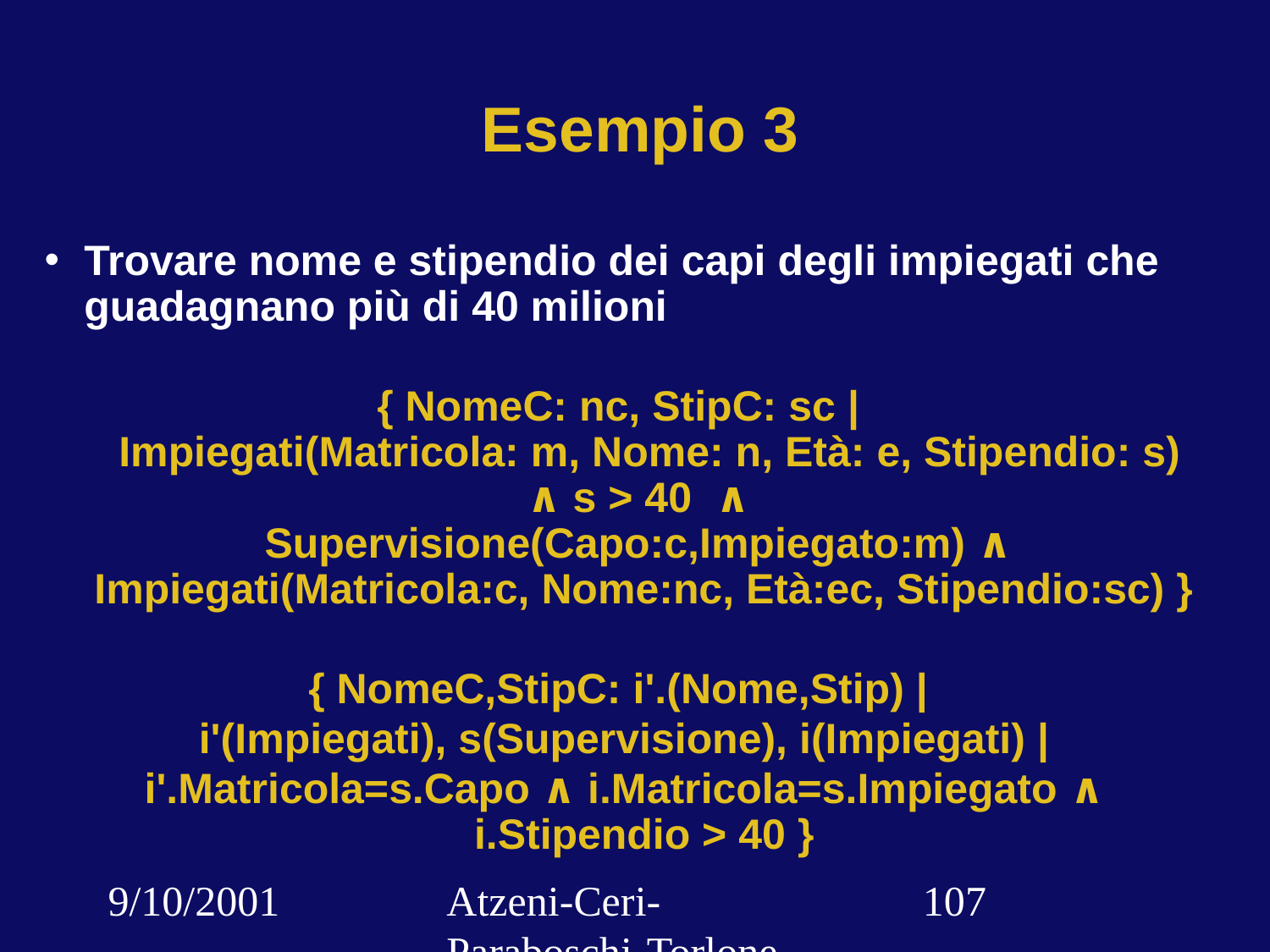

# Esempio 3
Trovare nome e stipendio dei capi degli impiegati che guadagnano più di 40 milioni

{ NomeC: nc, StipC: sc |
 Impiegati(Matricola: m, Nome: n, Età: e, Stipendio: s) ∧ s > 40  ∧
Supervisione(Capo:c,Impiegato:m) ∧
Impiegati(Matricola:c, Nome:nc, Età:ec, Stipendio:sc) }

{ NomeC,StipC: i'.(Nome,Stip) |
i'(Impiegati), s(Supervisione), i(Impiegati) |
i'.Matricola=s.Capo ∧ i.Matricola=s.Impiegato ∧ i.Stipendio > 40 }

9/10/2001
Atzeni-Ceri-Paraboschi-Torlone, Basi di dati, Capitolo 3
107